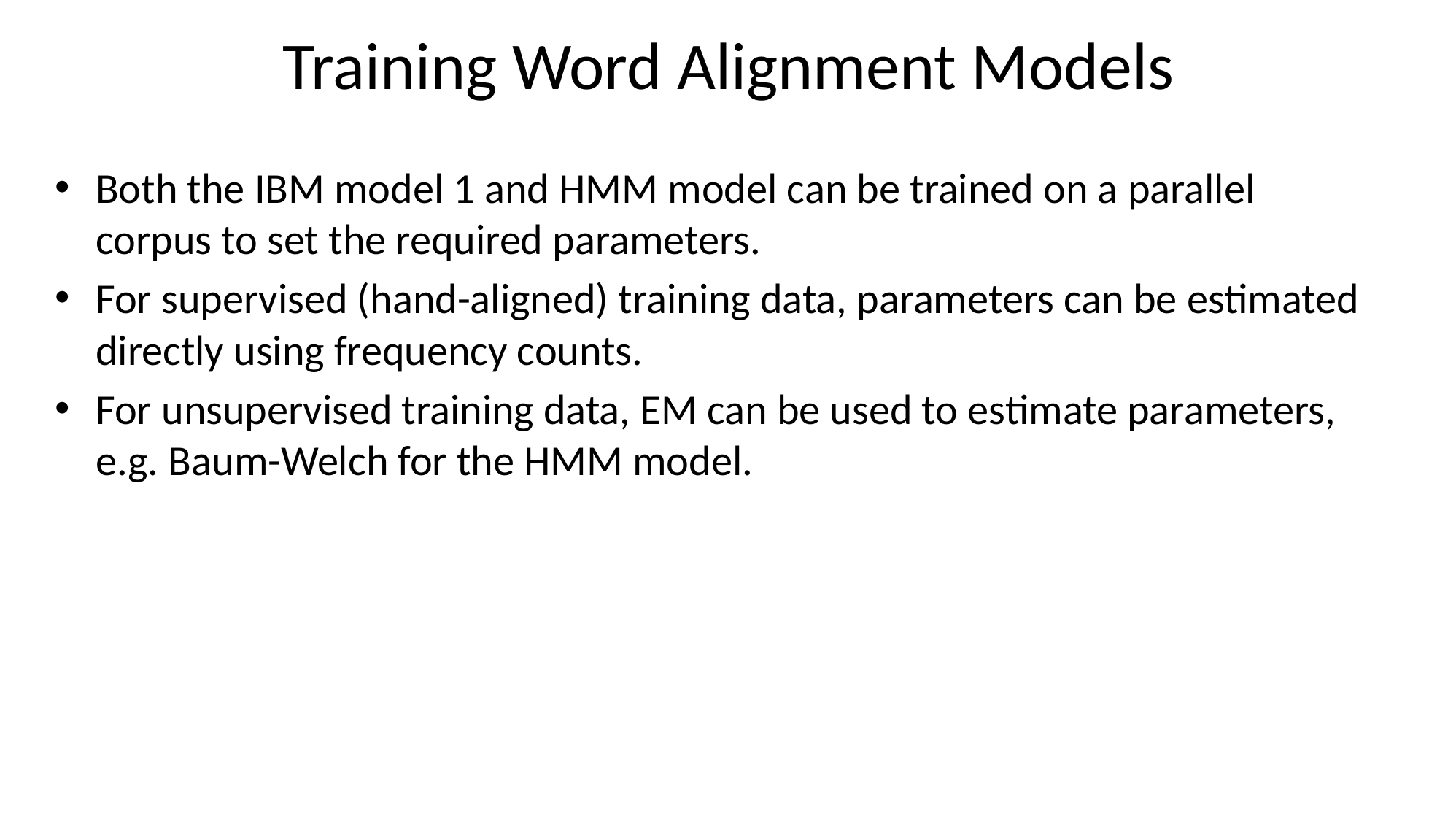

Training Word Alignment Models
Both the IBM model 1 and HMM model can be trained on a parallel corpus to set the required parameters.
For supervised (hand-aligned) training data, parameters can be estimated directly using frequency counts.
For unsupervised training data, EM can be used to estimate parameters, e.g. Baum-Welch for the HMM model.